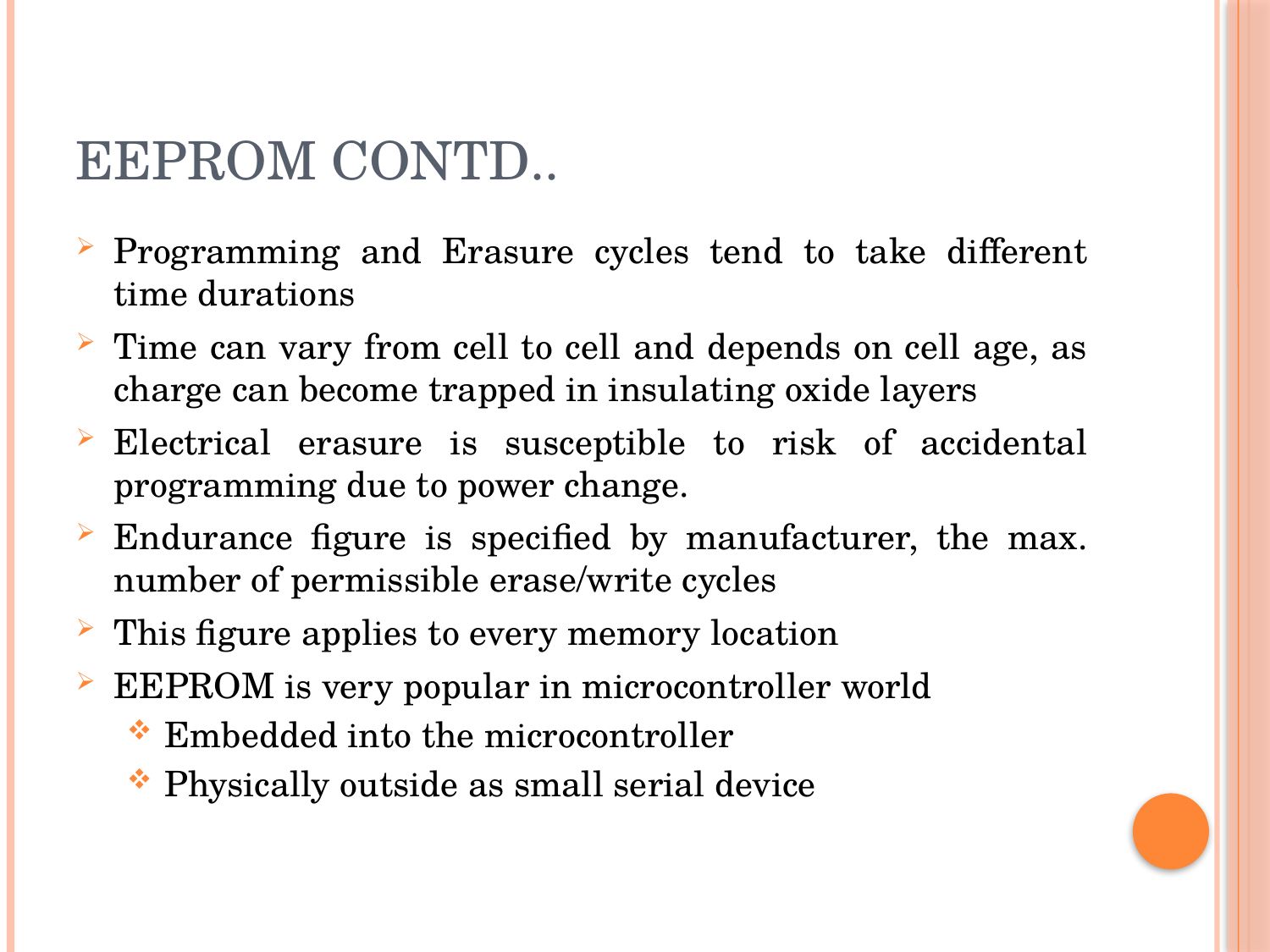

# EEPROM Contd..
Programming and Erasure cycles tend to take different time durations
Time can vary from cell to cell and depends on cell age, as charge can become trapped in insulating oxide layers
Electrical erasure is susceptible to risk of accidental programming due to power change.
Endurance figure is specified by manufacturer, the max. number of permissible erase/write cycles
This figure applies to every memory location
EEPROM is very popular in microcontroller world
Embedded into the microcontroller
Physically outside as small serial device